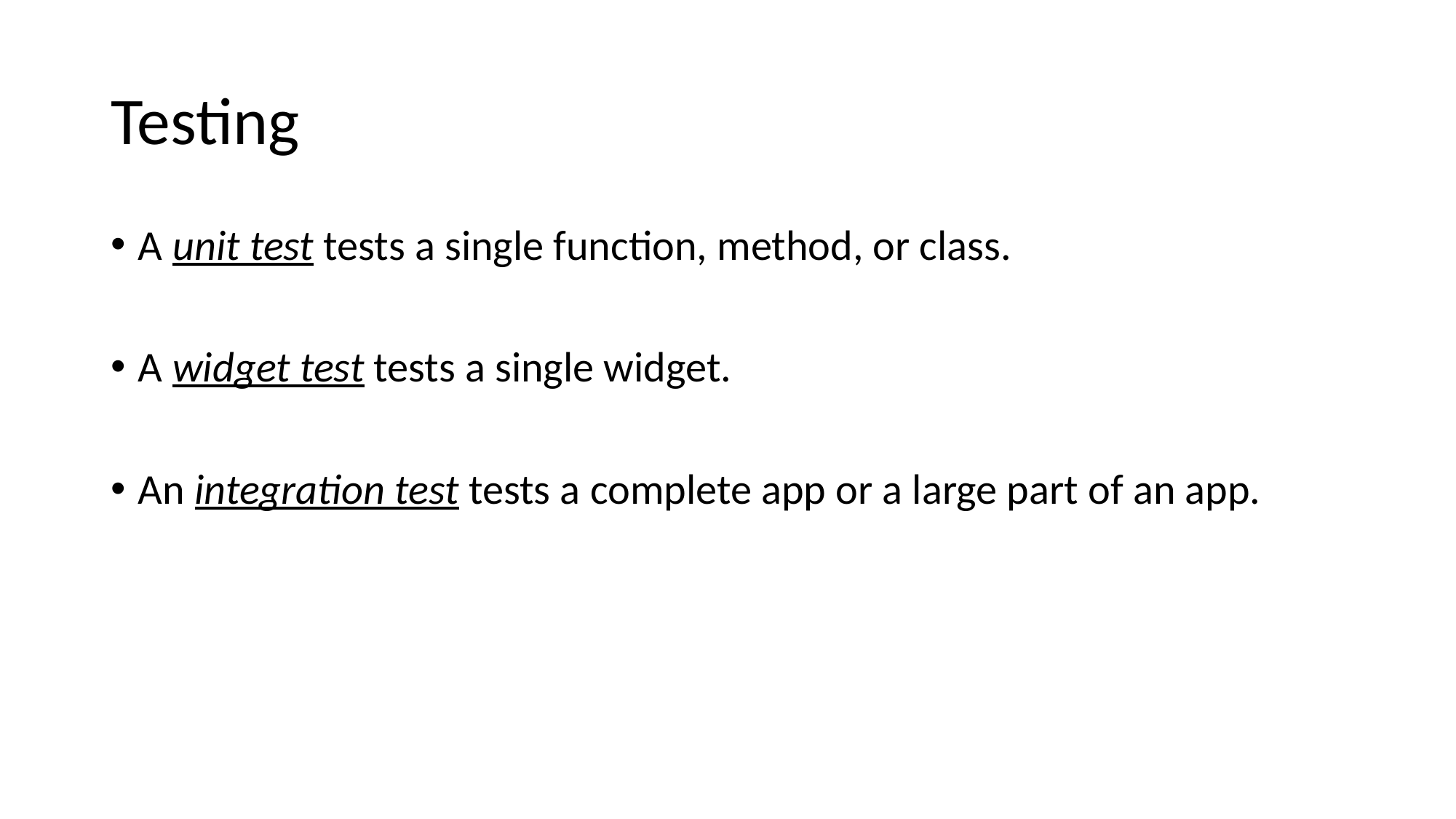

# Testing
A unit test tests a single function, method, or class.

A widget test tests a single widget.

An integration test tests a complete app or a large part of an app.